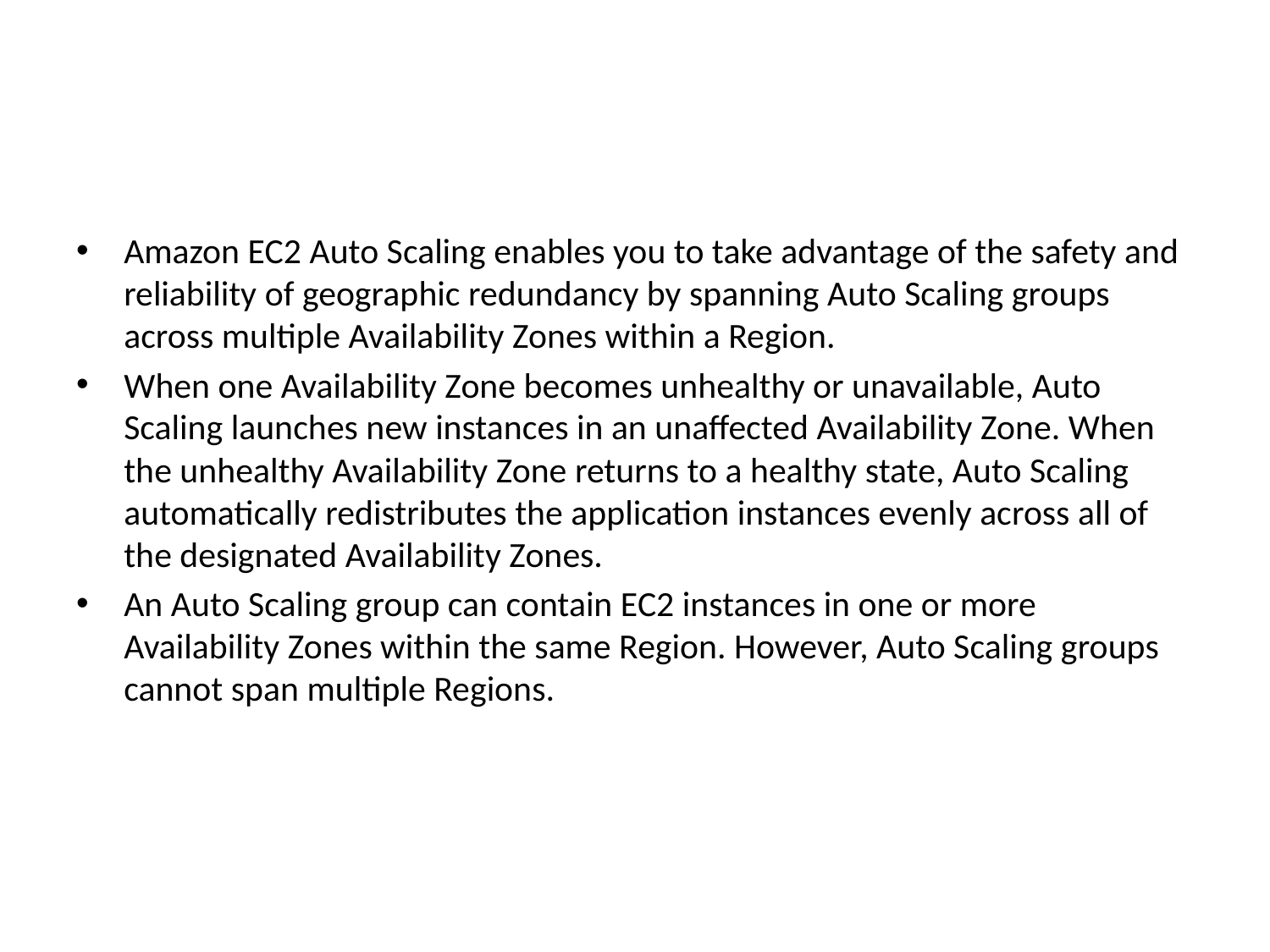

Amazon EC2 Auto Scaling enables you to take advantage of the safety and reliability of geographic redundancy by spanning Auto Scaling groups across multiple Availability Zones within a Region.
When one Availability Zone becomes unhealthy or unavailable, Auto Scaling launches new instances in an unaffected Availability Zone. When the unhealthy Availability Zone returns to a healthy state, Auto Scaling automatically redistributes the application instances evenly across all of the designated Availability Zones.
An Auto Scaling group can contain EC2 instances in one or more Availability Zones within the same Region. However, Auto Scaling groups cannot span multiple Regions.